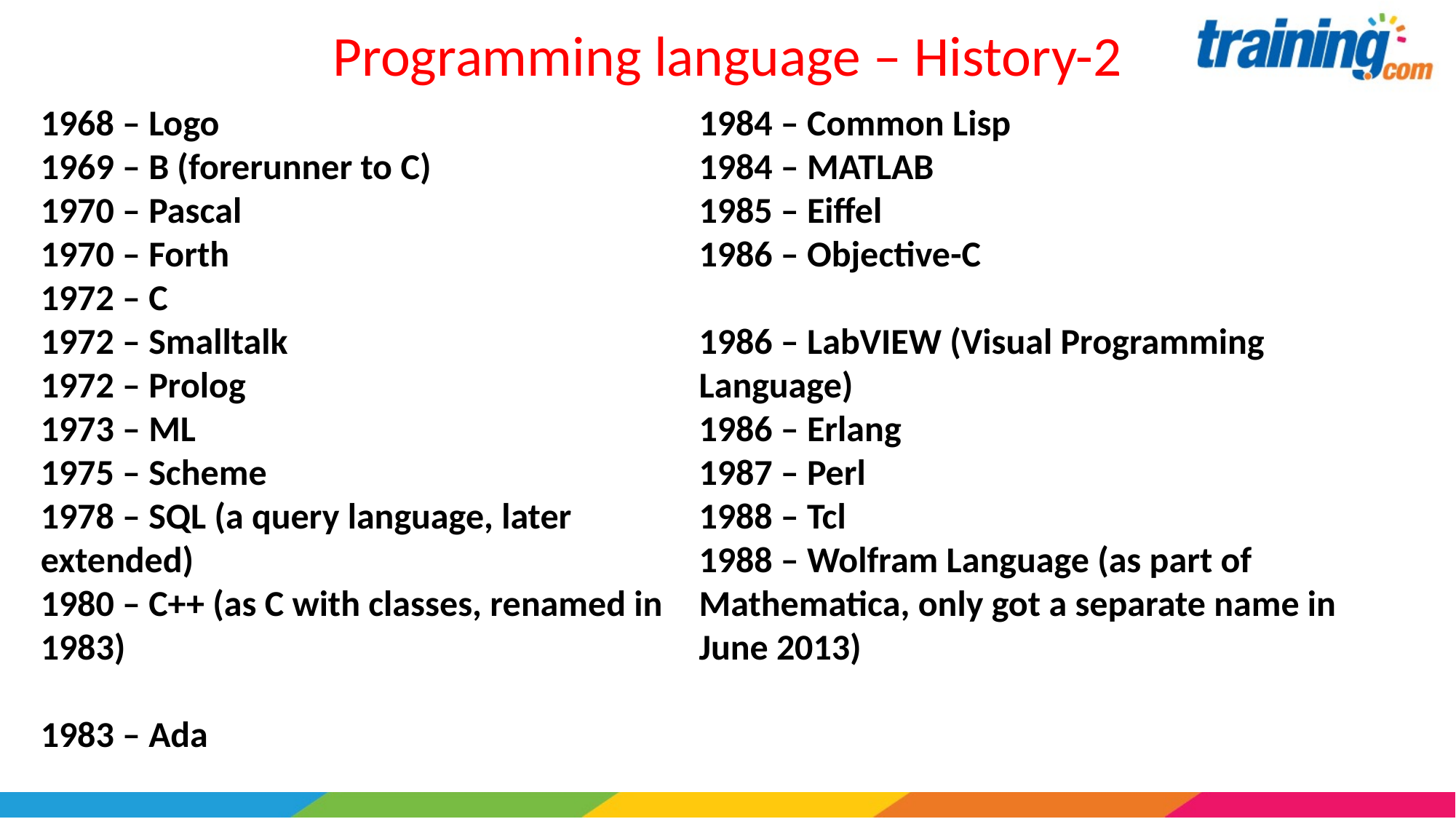

# Programming language – History-2
1968 – Logo
1969 – B (forerunner to C)
1970 – Pascal
1970 – Forth
1972 – C
1972 – Smalltalk
1972 – Prolog
1973 – ML
1975 – Scheme
1978 – SQL (a query language, later extended)
1980 – C++ (as C with classes, renamed in 1983)

1983 – Ada
1984 – Common Lisp
1984 – MATLAB
1985 – Eiffel
1986 – Objective-C
1986 – LabVIEW (Visual Programming Language)
1986 – Erlang
1987 – Perl
1988 – Tcl
1988 – Wolfram Language (as part of Mathematica, only got a separate name in June 2013)